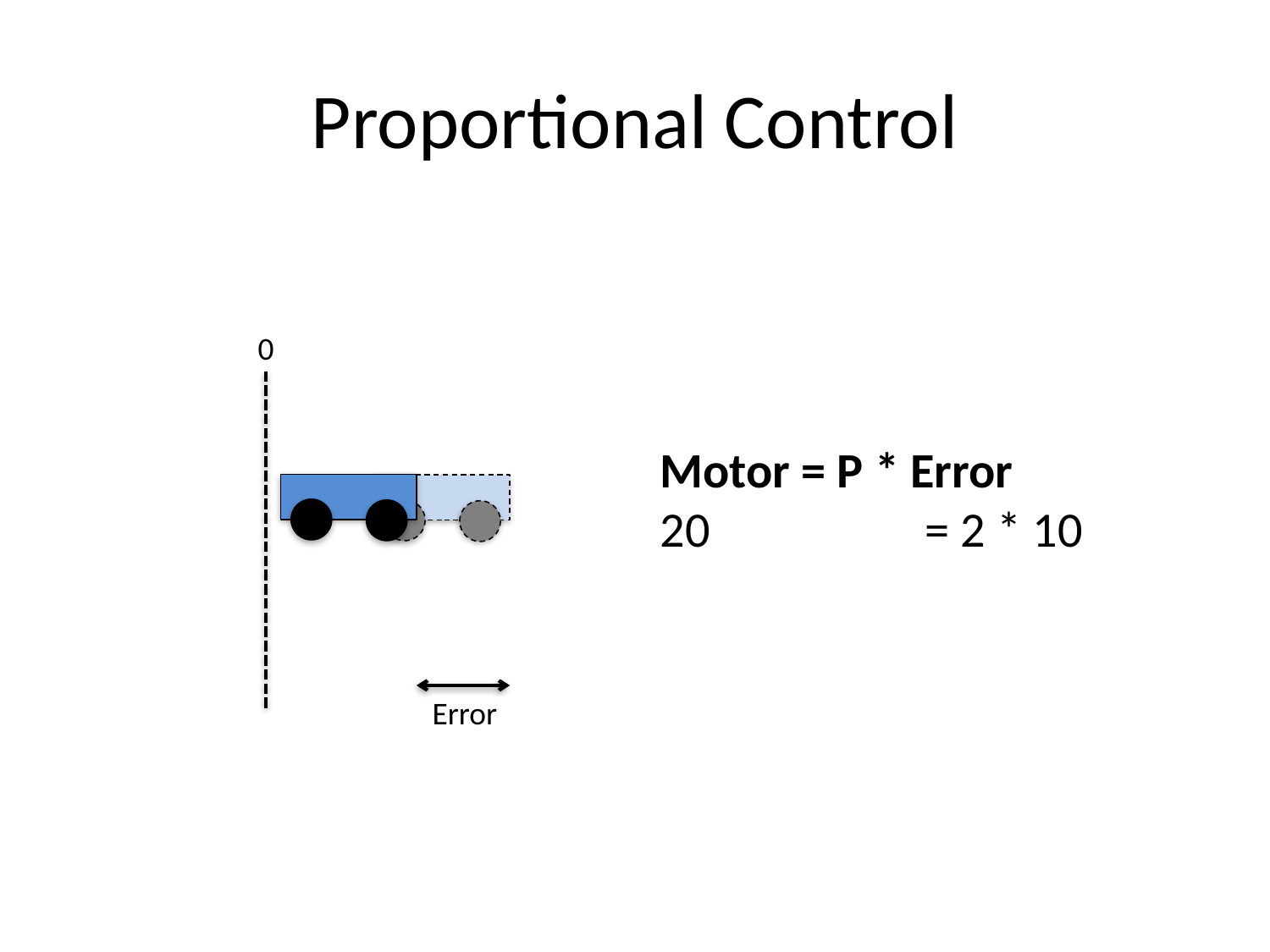

# Proportional Control
Motor = P * Error
20		 = 2 * 10
0

Error